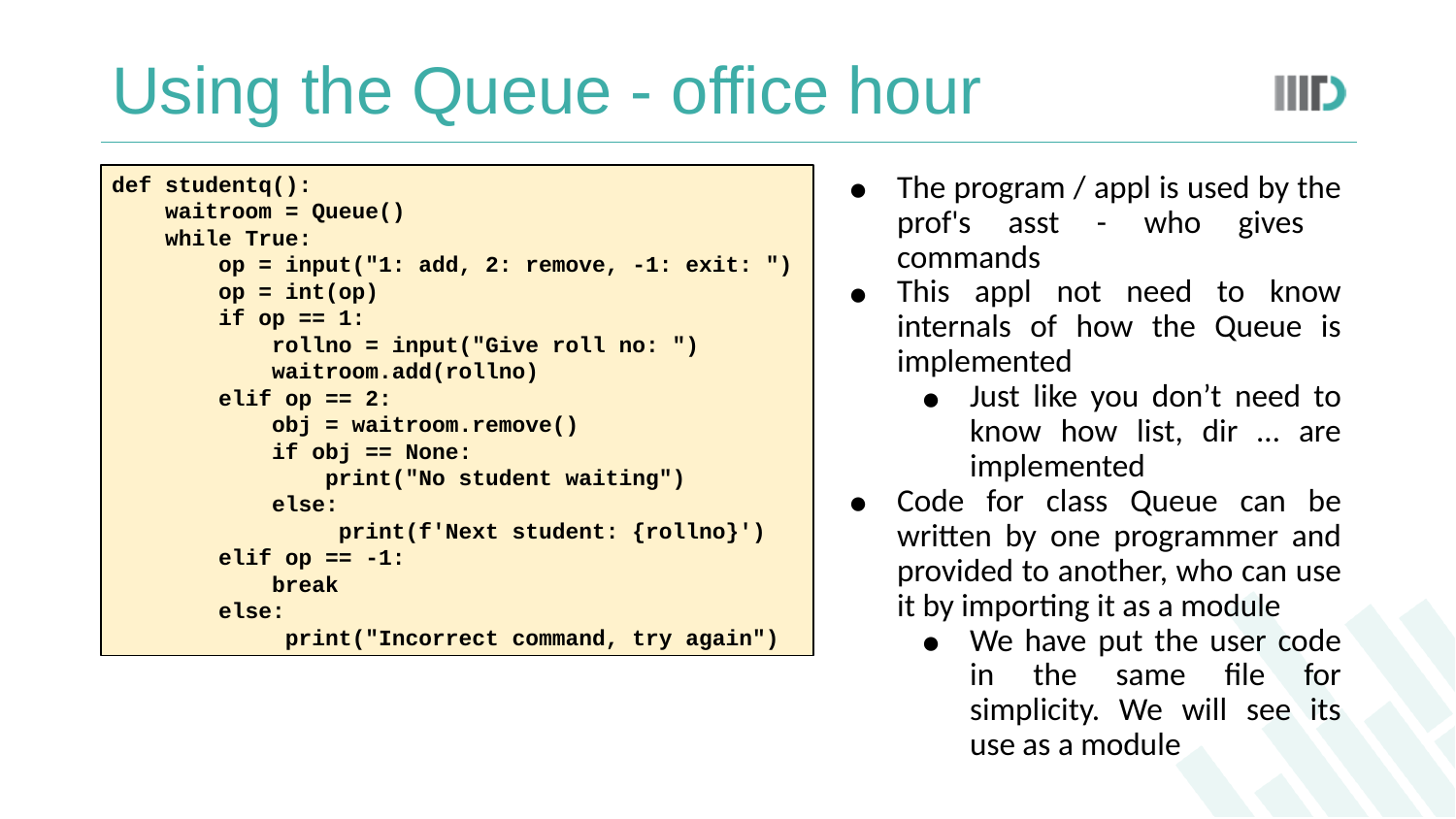

# Using the Queue - office hour
def studentq():
    waitroom = Queue()
    while True:
        op = input("1: add, 2: remove, -1: exit: ")
        op = int(op)
        if op == 1:
            rollno = input("Give roll no: ")
            waitroom.add(rollno)
        elif op == 2:
            obj = waitroom.remove()
            if obj == None:
                print("No student waiting")
            else:
                 print(f'Next student: {rollno}')
        elif op == -1:
            break
        else:
             print("Incorrect command, try again")
The program / appl is used by the prof's asst - who gives  commands
This appl not need to know internals of how the Queue is implemented
Just like you don’t need to know how list, dir … are implemented
Code for class Queue can be written by one programmer and provided to another, who can use it by importing it as a module
We have put the user code in the same file for simplicity. We will see its use as a module